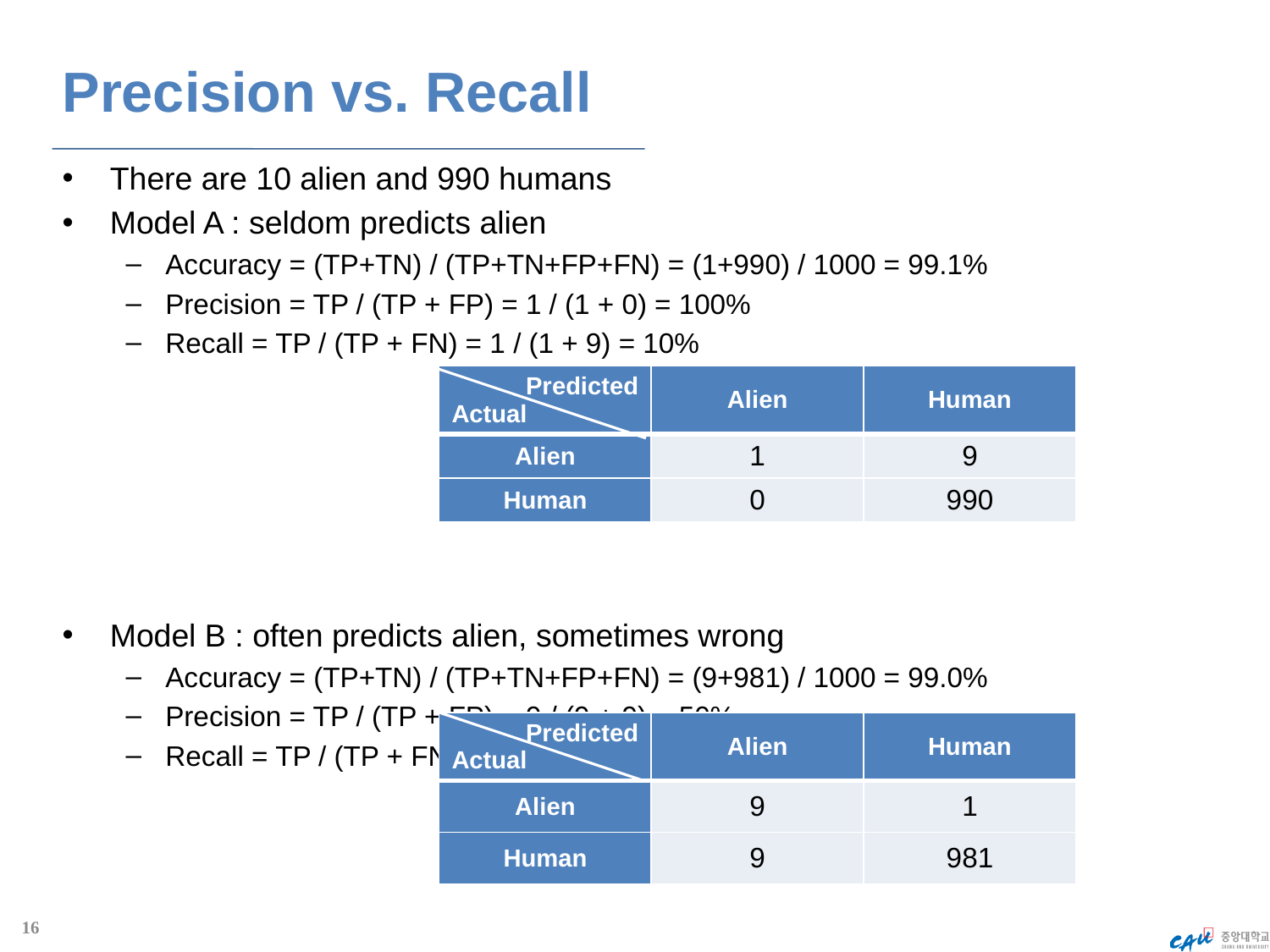

# Precision vs. Recall
There are 10 alien and 990 humans
Model A : seldom predicts alien
Accuracy = (TP+TN) / (TP+TN+FP+FN) = (1+990) / 1000 = 99.1%
Precision = TP / (TP + FP) = 1 / (1 + 0) = 100%
Recall = TP / (TP + FN) = 1 / (1 + 9) = 10%

Model B : often predicts alien, sometimes wrong
Accuracy = (TP+TN) / (TP+TN+FP+FN) = (9+981) / 1000 = 99.0%
Precision = TP / (TP + FP) = 9 / (9 + 9) = 50%
Recall = TP / (TP + FN) = 9 / (9 + 1) = 90%

| Predicted Actual | Alien | Human |
| --- | --- | --- |
| Alien | 1 | 9 |
| Human | 0 | 990 |
| Predicted Actual | Alien | Human |
| --- | --- | --- |
| Alien | 9 | 1 |
| Human | 9 | 981 |
16